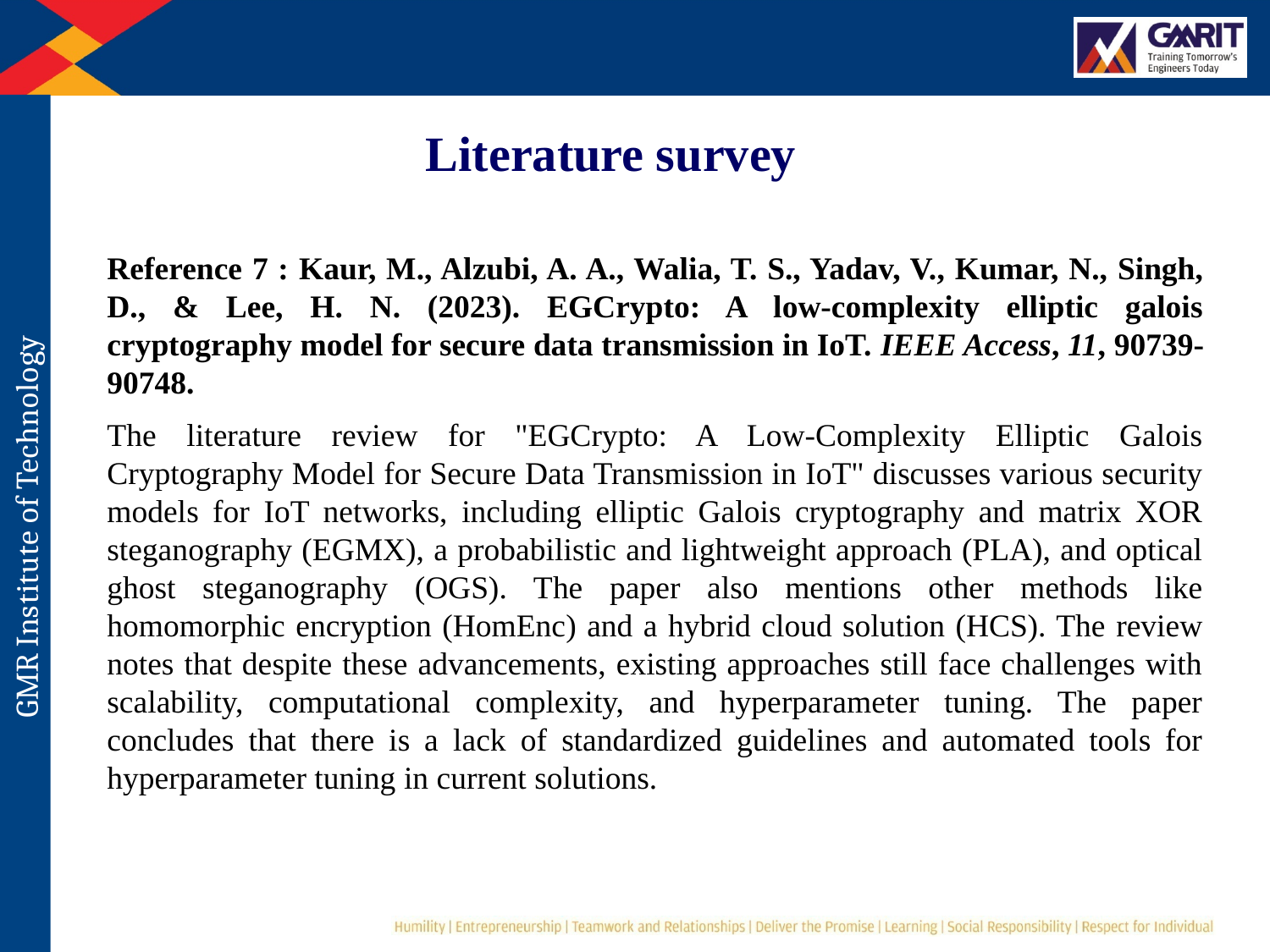

Literature survey
Reference 7 : Kaur, M., Alzubi, A. A., Walia, T. S., Yadav, V., Kumar, N., Singh, D., & Lee, H. N. (2023). EGCrypto: A low-complexity elliptic galois cryptography model for secure data transmission in IoT. IEEE Access, 11, 90739-90748.
The literature review for "EGCrypto: A Low-Complexity Elliptic Galois Cryptography Model for Secure Data Transmission in IoT" discusses various security models for IoT networks, including elliptic Galois cryptography and matrix XOR steganography (EGMX), a probabilistic and lightweight approach (PLA), and optical ghost steganography (OGS). The paper also mentions other methods like homomorphic encryption (HomEnc) and a hybrid cloud solution (HCS). The review notes that despite these advancements, existing approaches still face challenges with scalability, computational complexity, and hyperparameter tuning. The paper concludes that there is a lack of standardized guidelines and automated tools for hyperparameter tuning in current solutions.